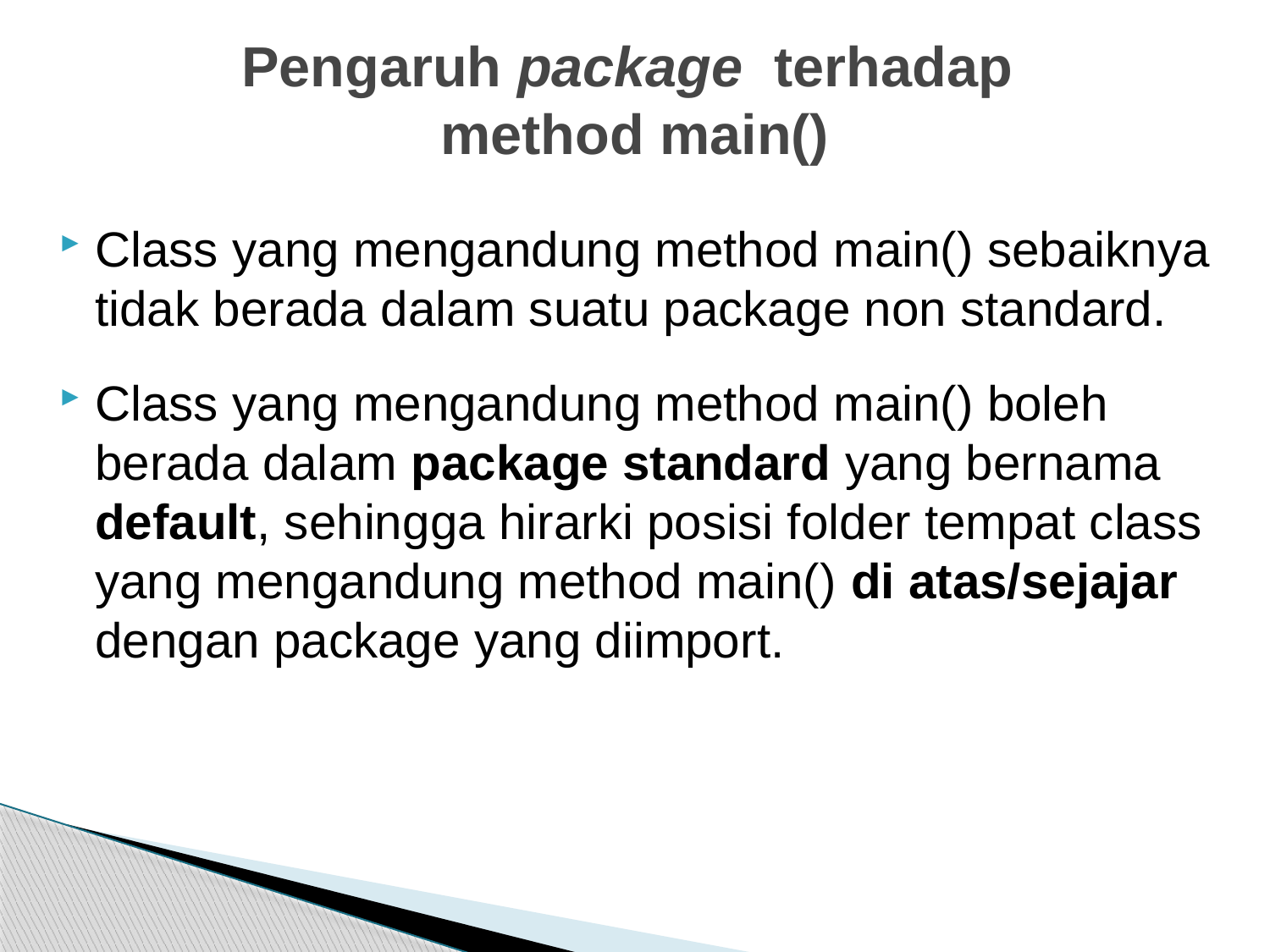

# Pengaruh package  terhadap method main()
Class yang mengandung method main() sebaiknya tidak berada dalam suatu package non standard.

Class yang mengandung method main() boleh berada dalam package standard yang bernama default, sehingga hirarki posisi folder tempat class yang mengandung method main() di atas/sejajar dengan package yang diimport.